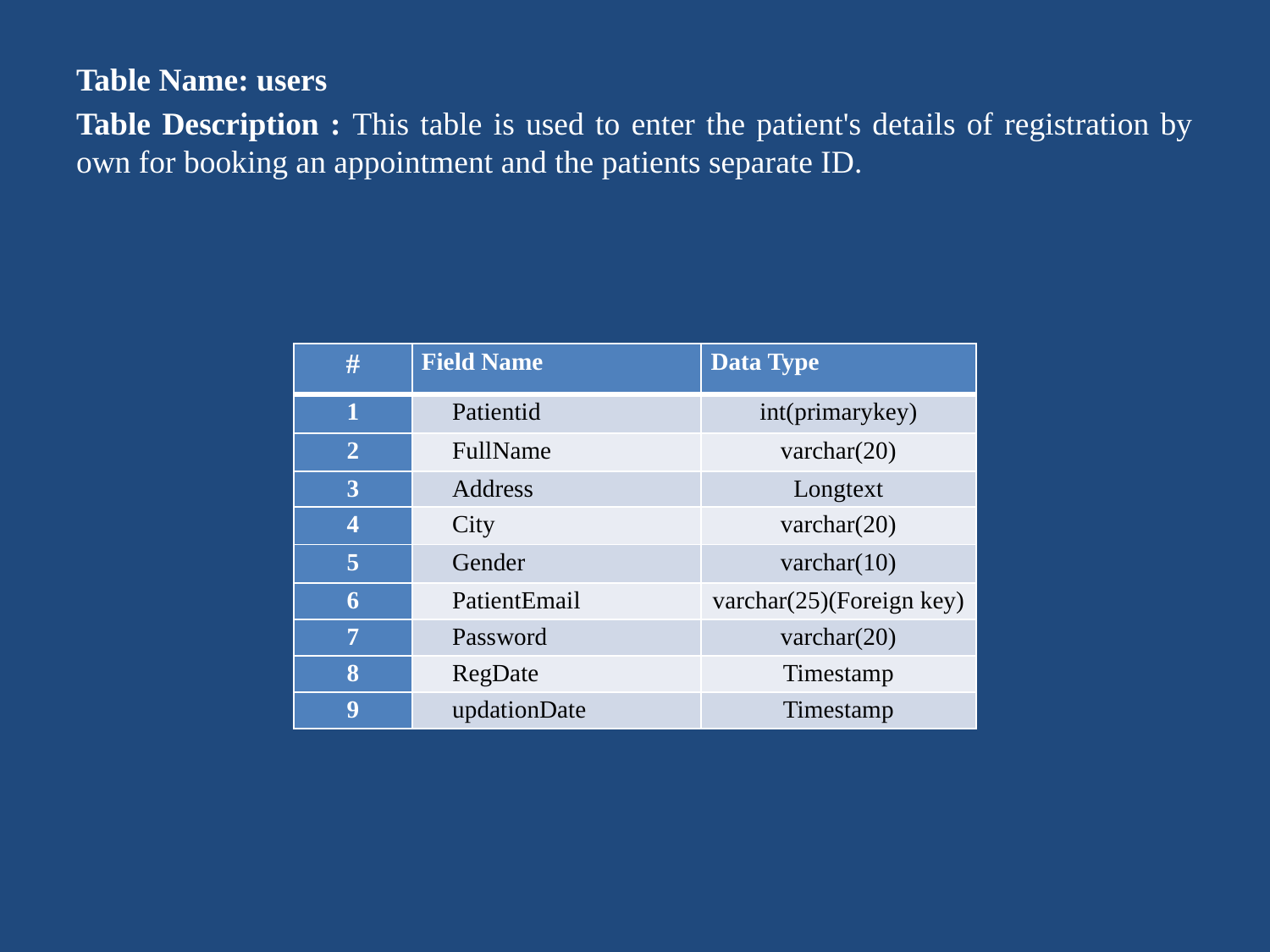

Table Name: users
Table Description : This table is used to enter the patient's details of registration by own for booking an appointment and the patients separate ID.

| # | Field Name | Data Type |
| --- | --- | --- |
| 1 | Patientid | int(primarykey) |
| 2 | FullName | varchar(20) |
| 3 | Address | Longtext |
| 4 | City | varchar(20) |
| 5 | Gender | varchar(10) |
| 6 | PatientEmail | varchar(25)(Foreign key) |
| 7 | Password | varchar(20) |
| 8 | RegDate | Timestamp |
| 9 | updationDate | Timestamp |